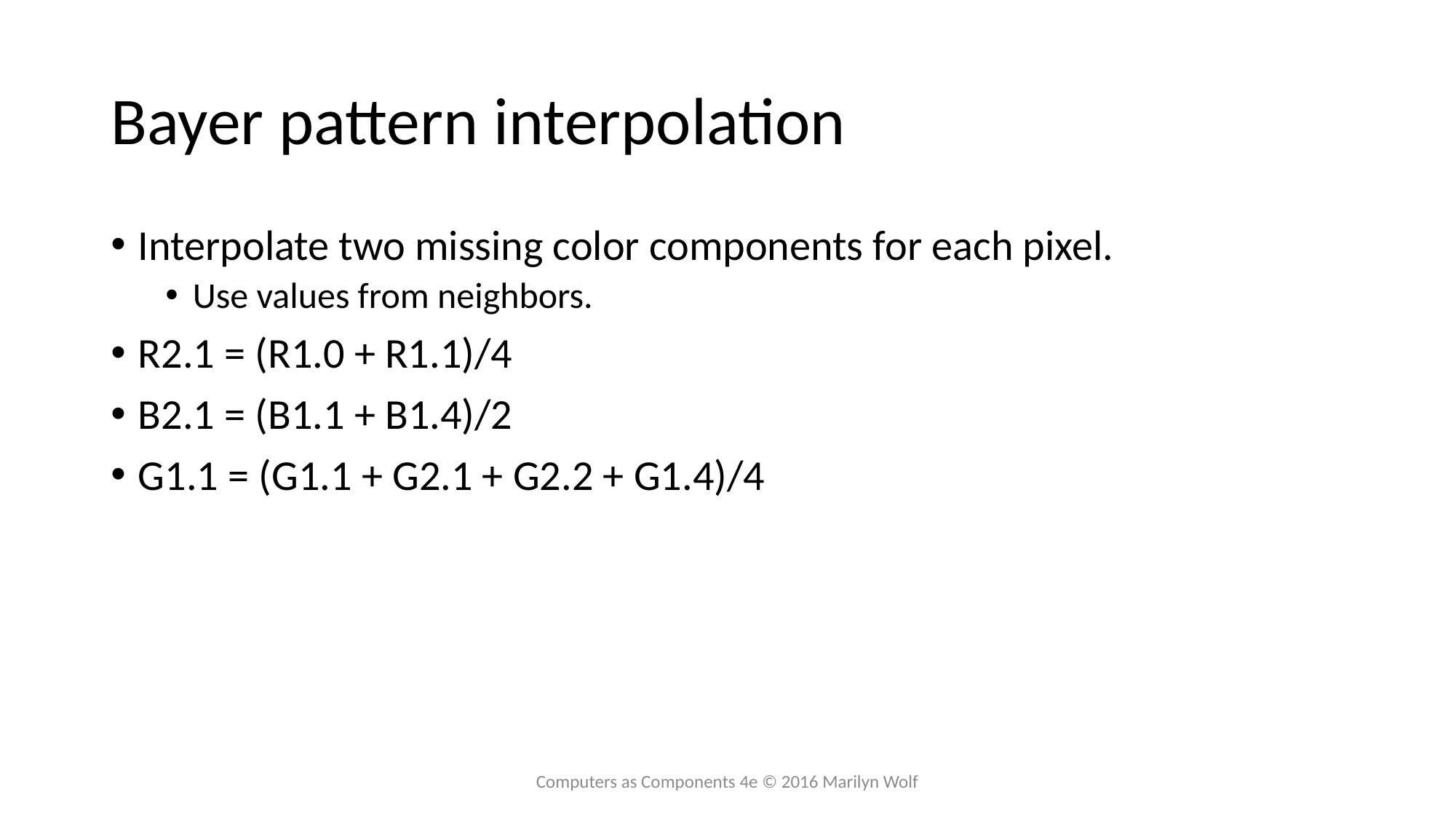

# Bayer pattern interpolation
Interpolate two missing color components for each pixel.
Use values from neighbors.
R2.1 = (R1.0 + R1.1)/4
B2.1 = (B1.1 + B1.4)/2
G1.1 = (G1.1 + G2.1 + G2.2 + G1.4)/4
Computers as Components 4e © 2016 Marilyn Wolf